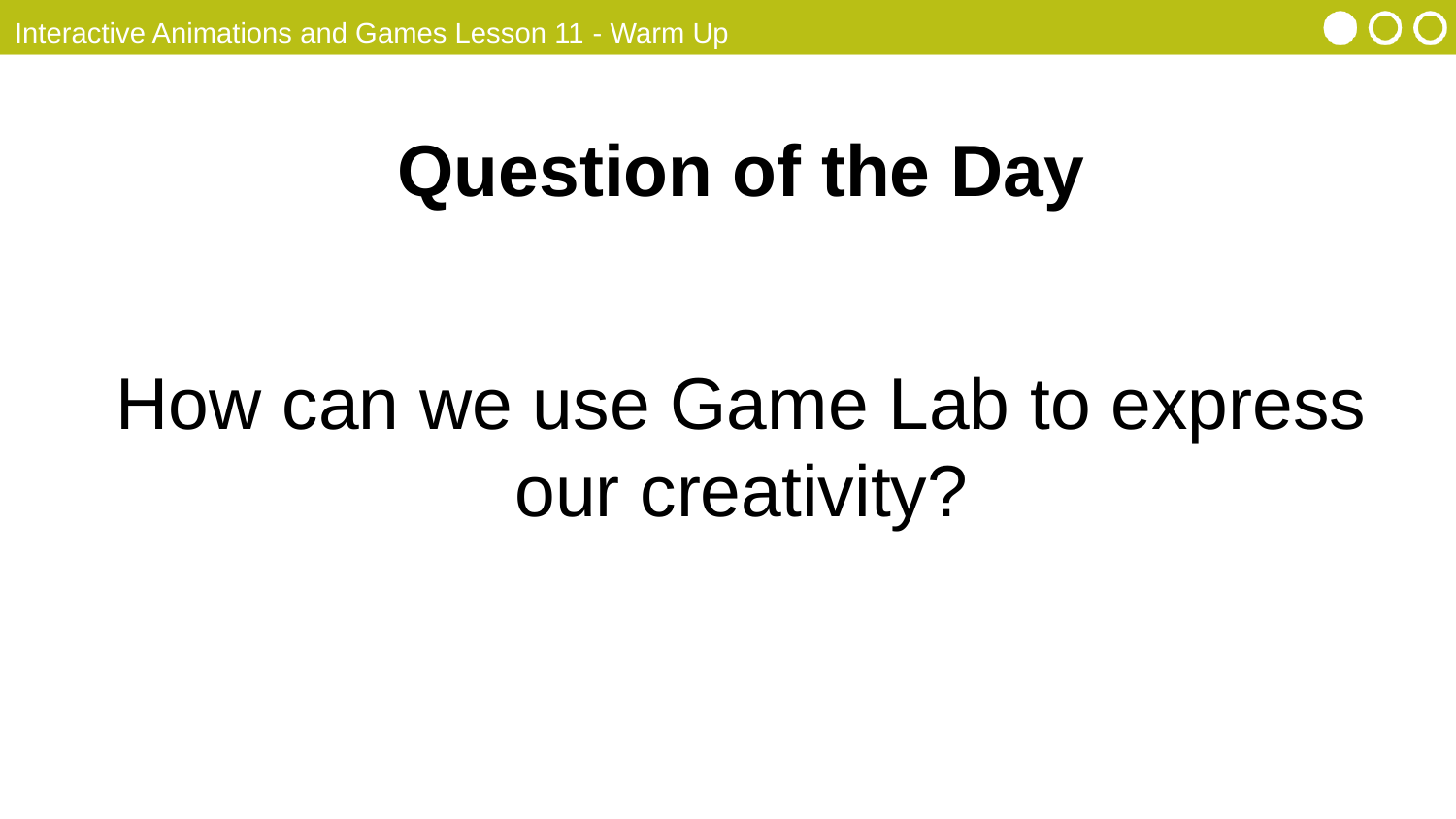

Interactive Animations and Games Lesson 11 - Warm Up
Question of the Day

How can we use Game Lab to express our creativity?